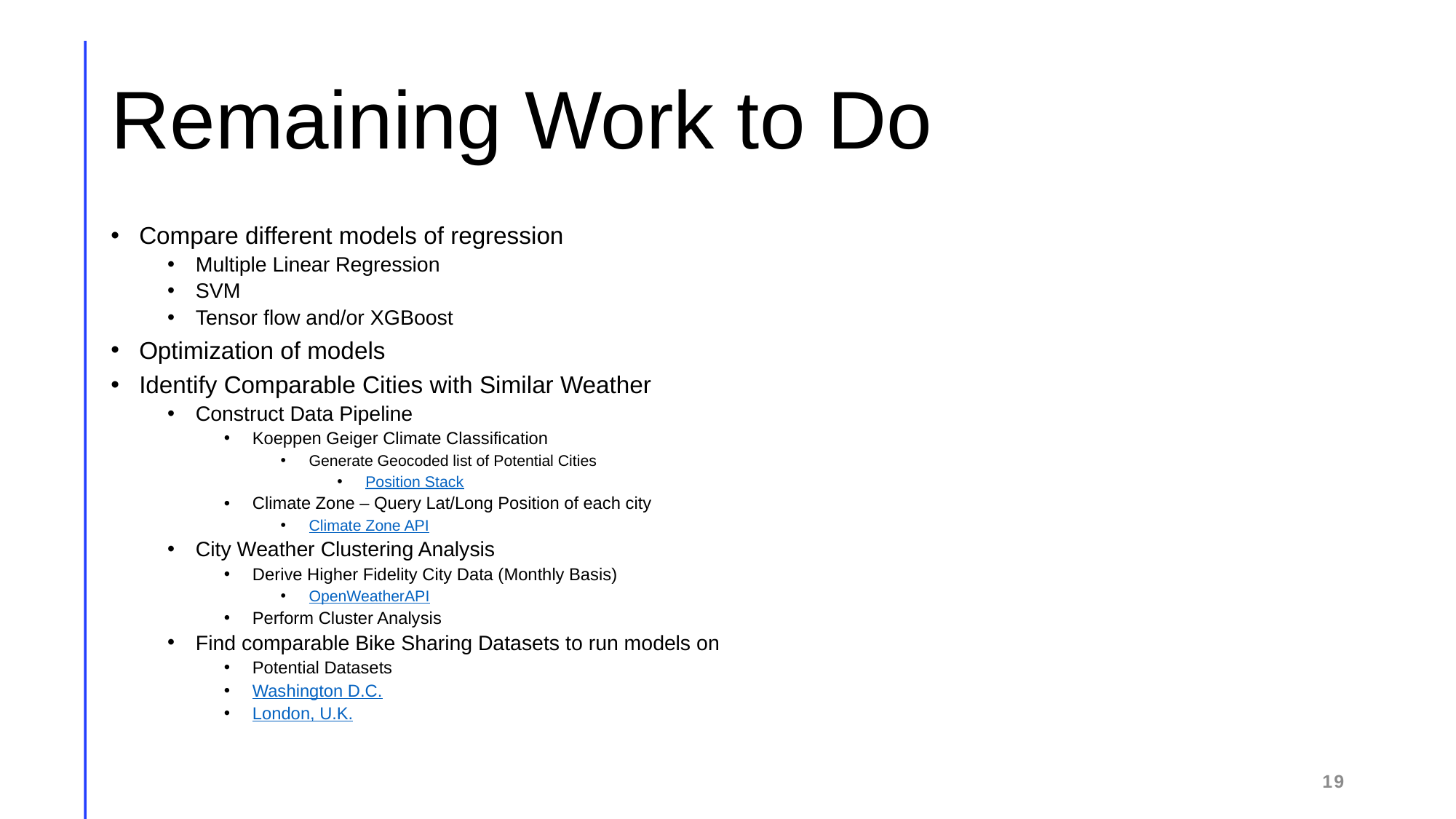

# Remaining Work to Do
Compare different models of regression
Multiple Linear Regression
SVM
Tensor flow and/or XGBoost
Optimization of models
Identify Comparable Cities with Similar Weather
Construct Data Pipeline
Koeppen Geiger Climate Classification
Generate Geocoded list of Potential Cities
Position Stack
Climate Zone – Query Lat/Long Position of each city
Climate Zone API
City Weather Clustering Analysis
Derive Higher Fidelity City Data (Monthly Basis)
OpenWeatherAPI
Perform Cluster Analysis
Find comparable Bike Sharing Datasets to run models on
Potential Datasets
Washington D.C.
London, U.K.

19